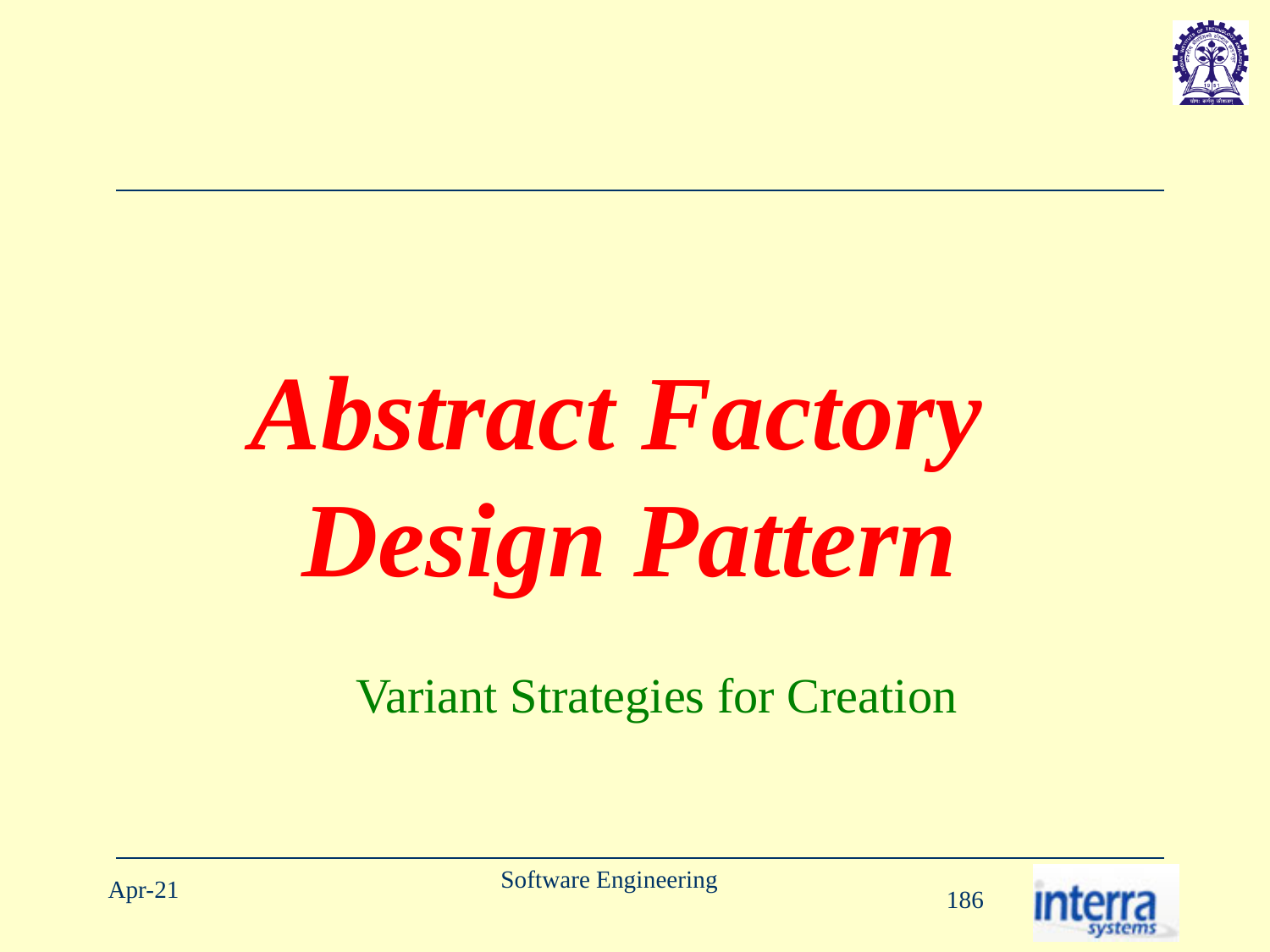

# Abstract Factory Design Pattern
Variant Strategies for Creation
Software Engineering
Apr-21